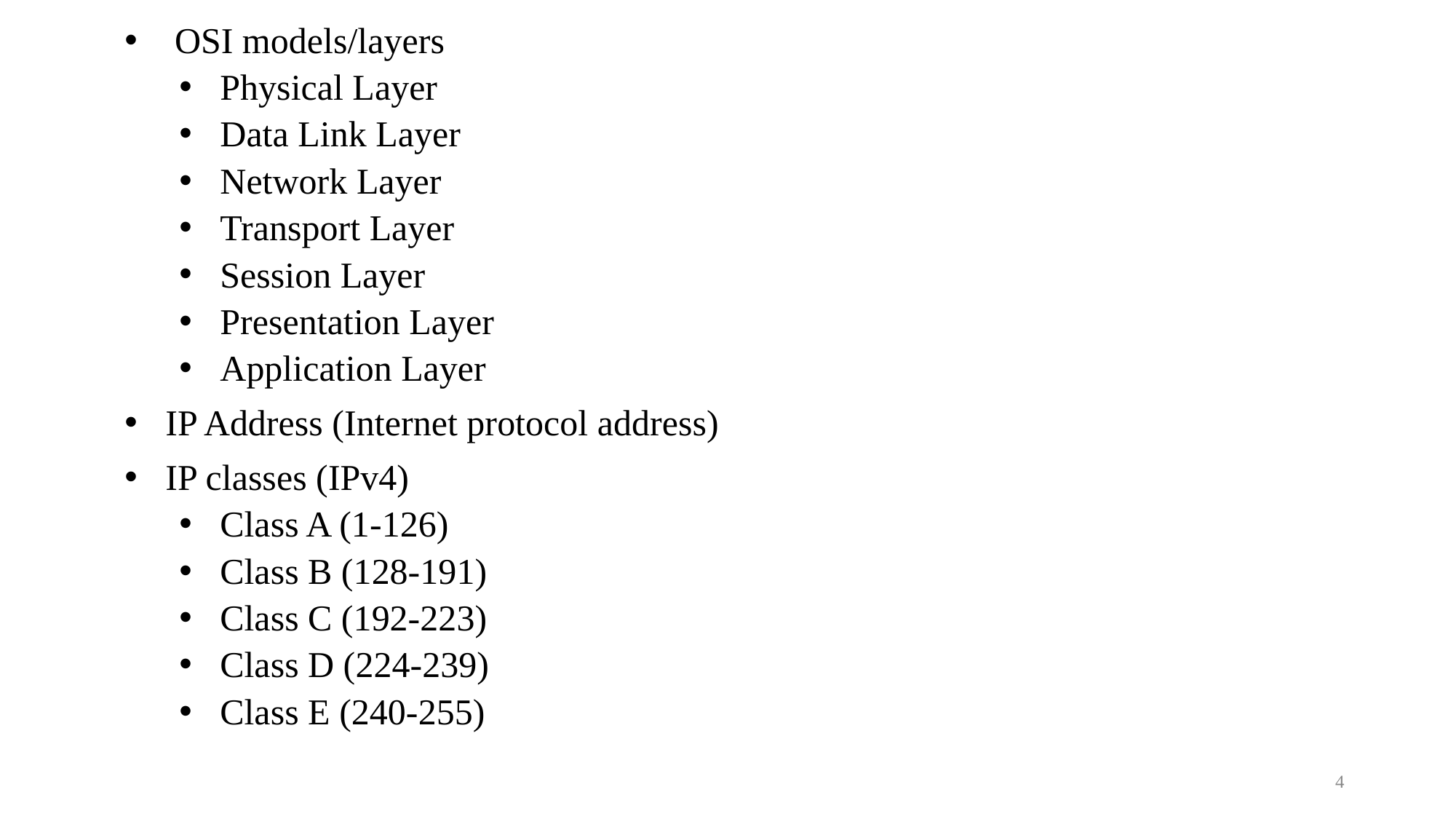

OSI models/layers
Physical Layer
Data Link Layer
Network Layer
Transport Layer
Session Layer
Presentation Layer
Application Layer
IP Address (Internet protocol address)
IP classes (IPv4)
Class A (1-126)
Class B (128-191)
Class C (192-223)
Class D (224-239)
Class E (240-255)
4